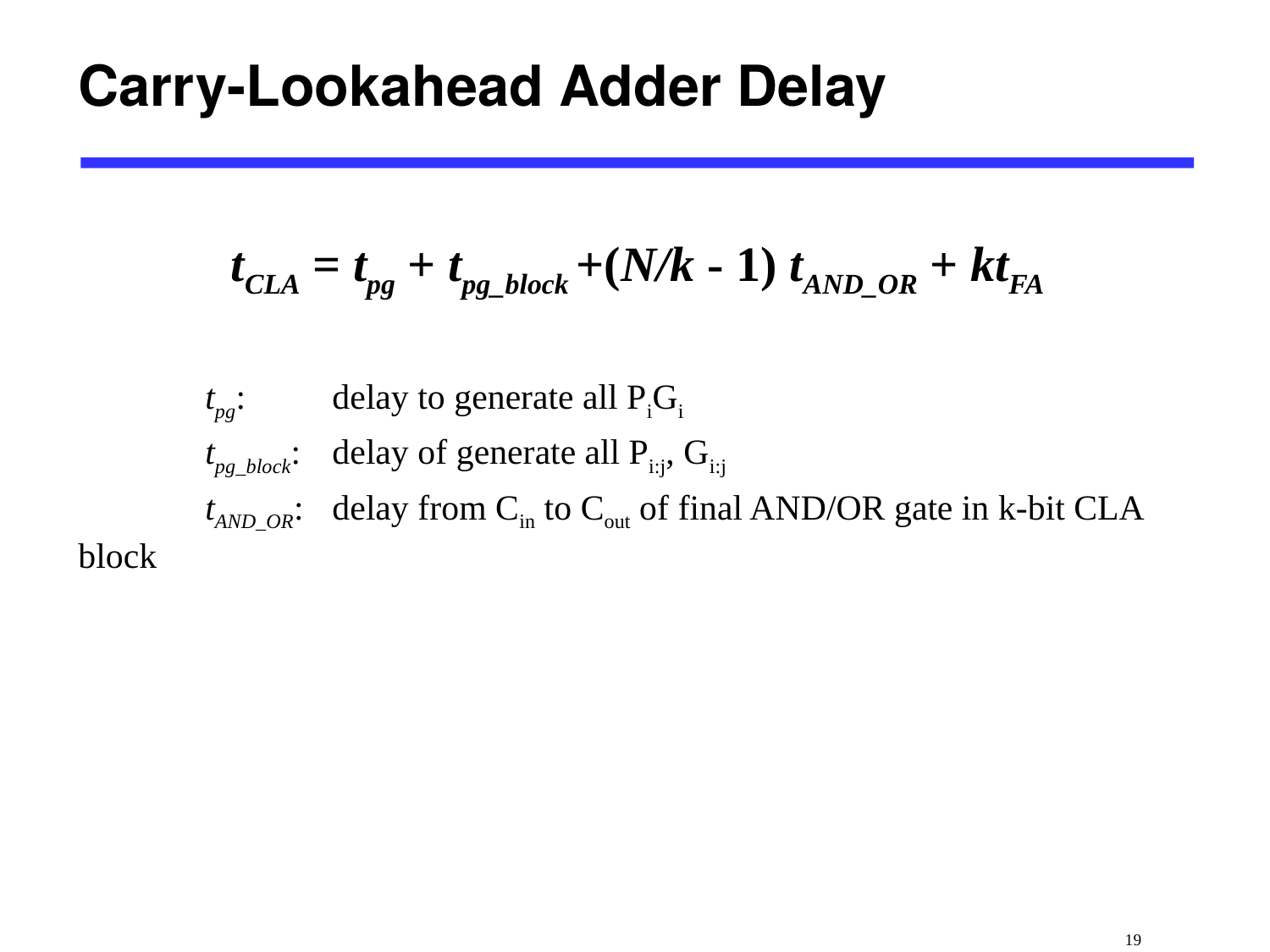

# Carry-Lookahead Adder Delay

tCLA = tpg + tpg_block +(N/k - 1) tAND_OR + ktFA

	tpg:  	delay to generate all PiGi
	tpg_block: 	delay of generate all Pi:j, Gi:j
	tAND_OR: 	delay from Cin to Cout of final AND/OR gate in k-bit CLA block
                           19